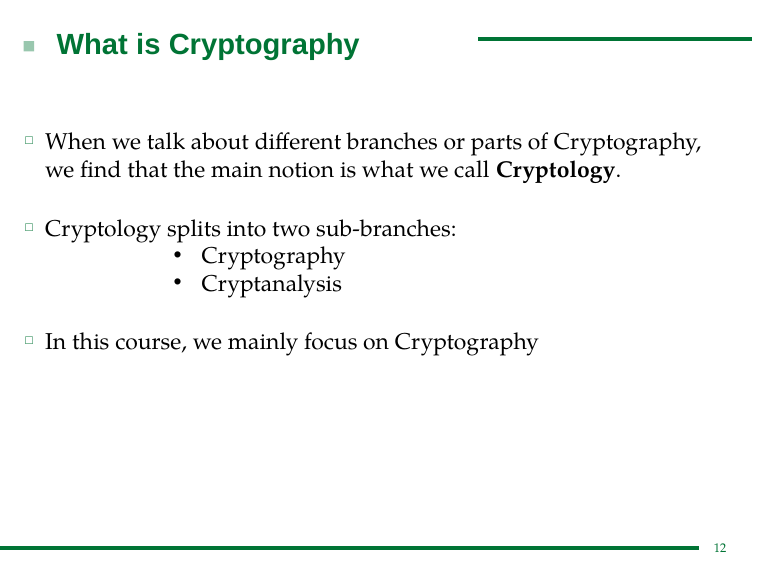

# What is Cryptography

When we talk about different branches or parts of Cryptography, we find that the main notion is what we call Cryptology.

Cryptology splits into two sub-branches:
Cryptography
Cryptanalysis

In this course, we mainly focus on Cryptography

12